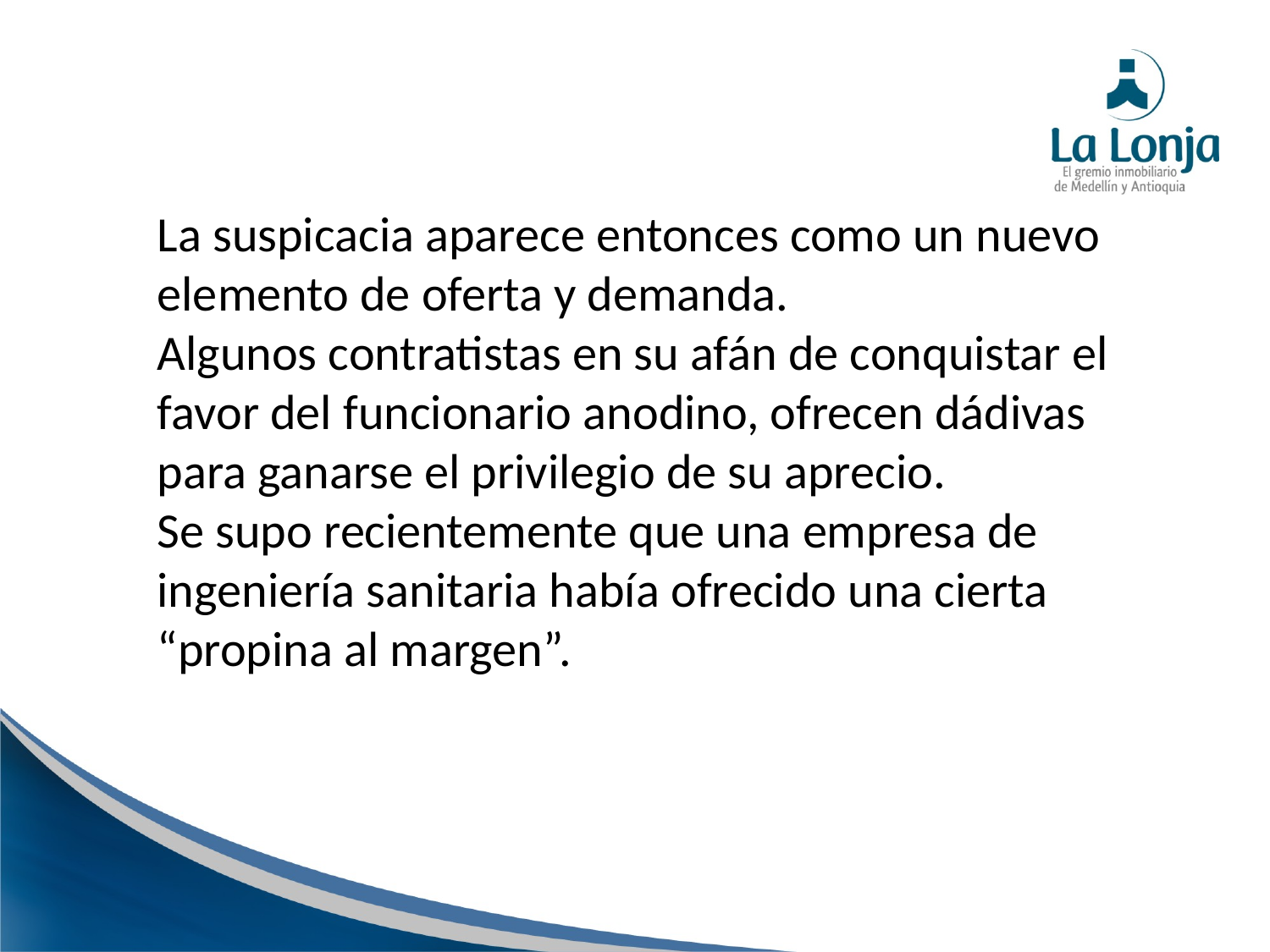

La suspicacia aparece entonces como un nuevo elemento de oferta y demanda.
Algunos contratistas en su afán de conquistar el favor del funcionario anodino, ofrecen dádivas para ganarse el privilegio de su aprecio.
Se supo recientemente que una empresa de ingeniería sanitaria había ofrecido una cierta “propina al margen”.